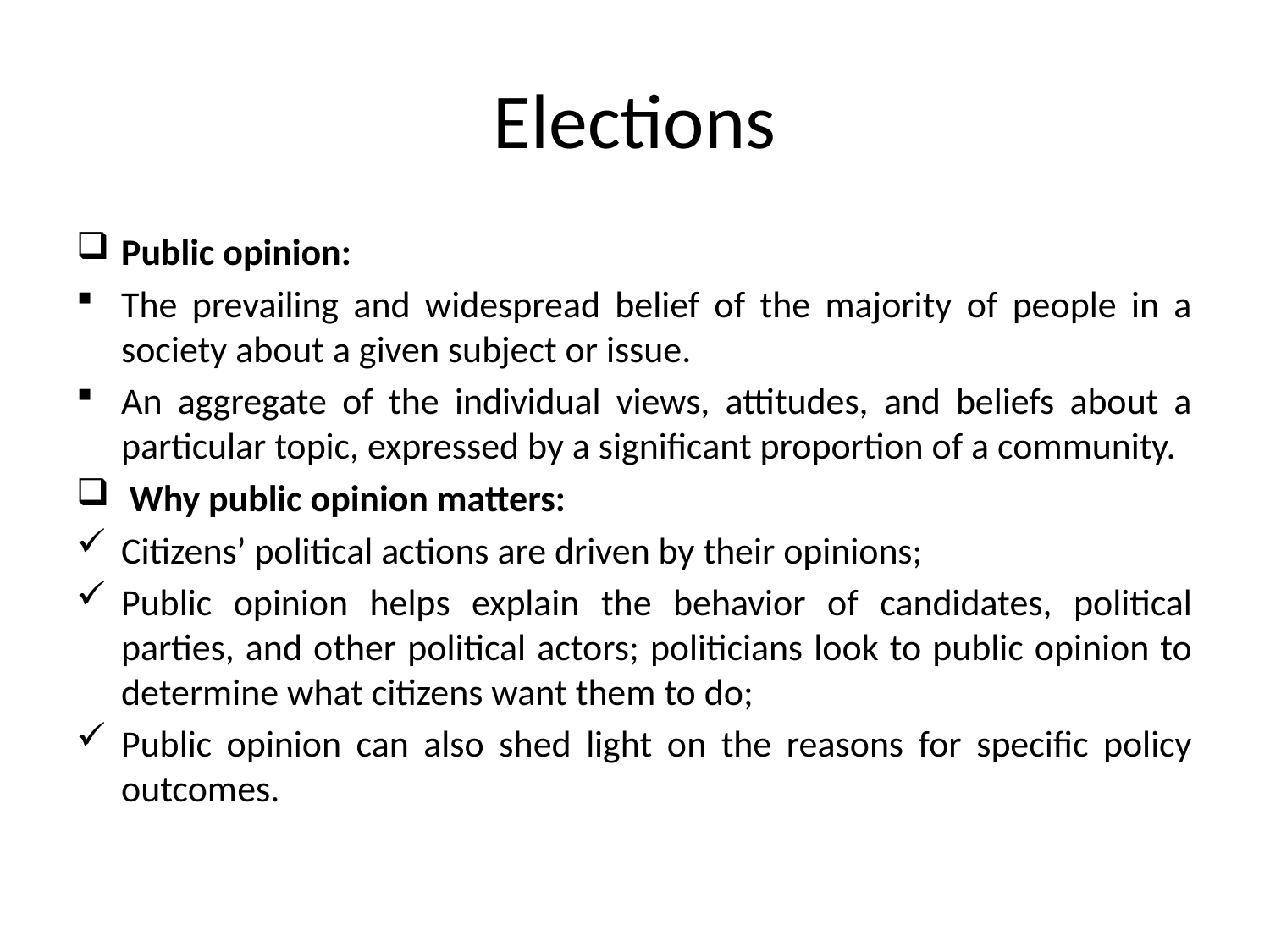

# Elections
Public opinion:
The prevailing and widespread belief of the majority of people in a society about a given subject or issue.
An aggregate of the individual views, attitudes, and beliefs about a particular topic, expressed by a significant proportion of a community.
 Why public opinion matters:
Citizens’ political actions are driven by their opinions;
Public opinion helps explain the behavior of candidates, political parties, and other political actors; politicians look to public opinion to determine what citizens want them to do;
Public opinion can also shed light on the reasons for specific policy outcomes.